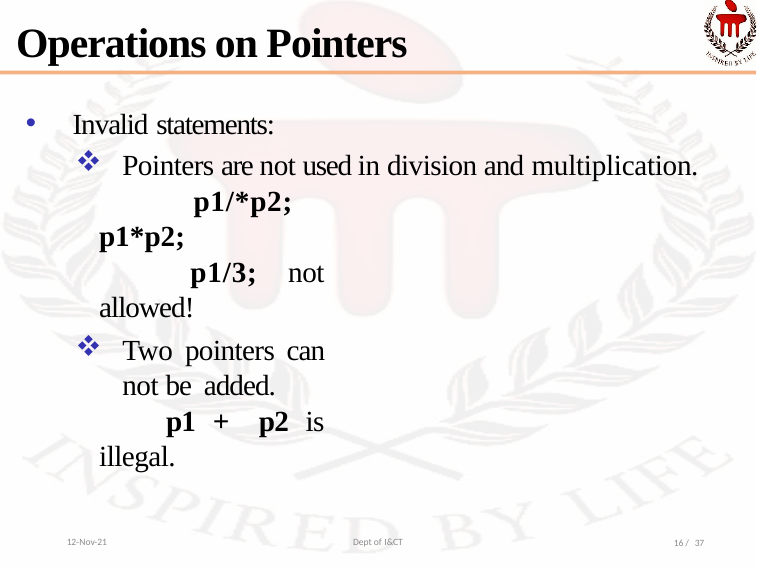

# Operations on Pointers
Invalid statements:
Pointers are not used in division and multiplication.
   p1/*p2;  p1*p2;
   p1/3; not allowed!
Two pointers can not be added.
    p1 + p2 is illegal.
12-Nov-21
Dept of I&CT
16 / 37